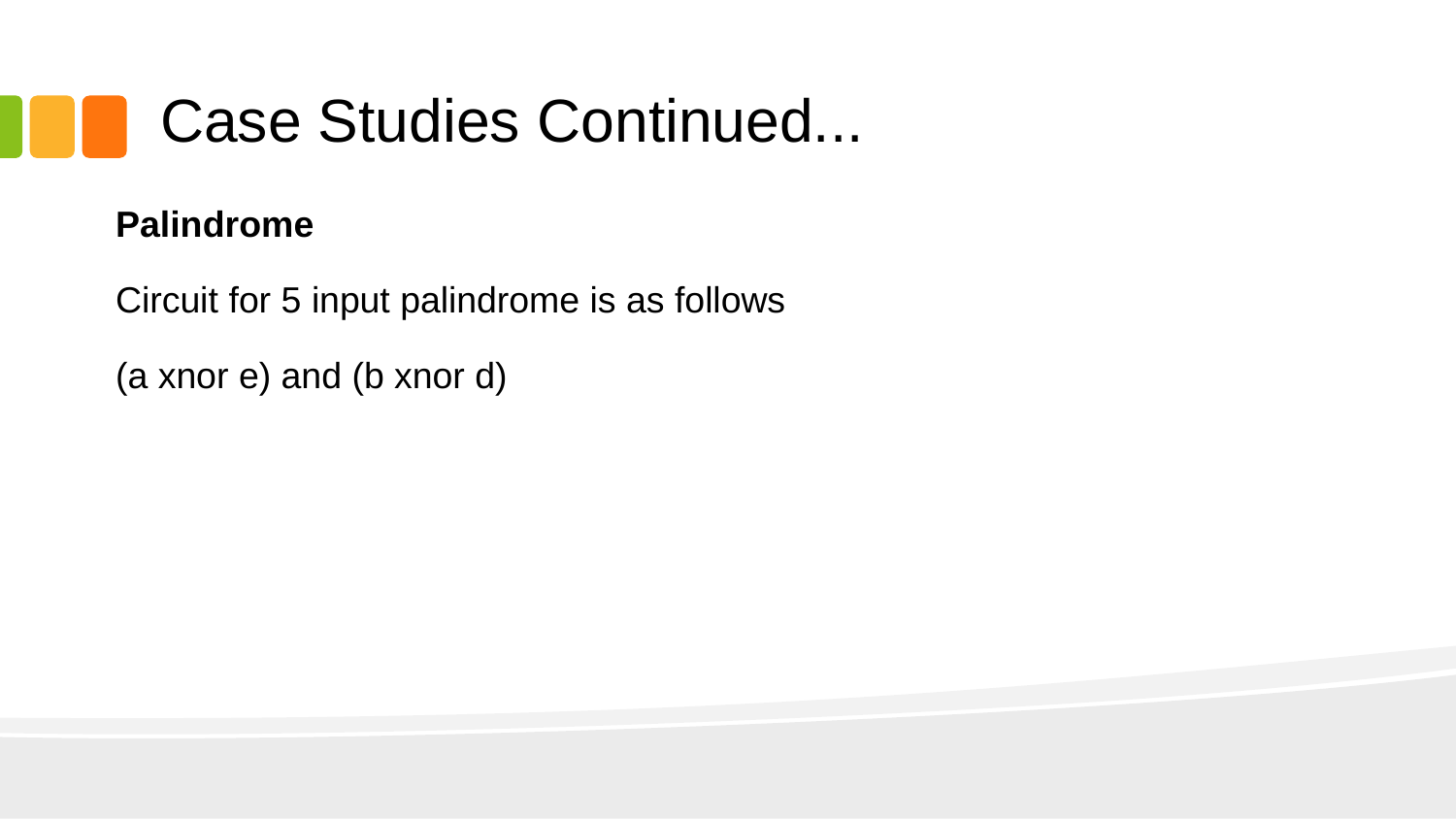

# Case Studies Continued...
Palindrome
Circuit for 5 input palindrome is as follows
(a xnor e) and (b xnor d)